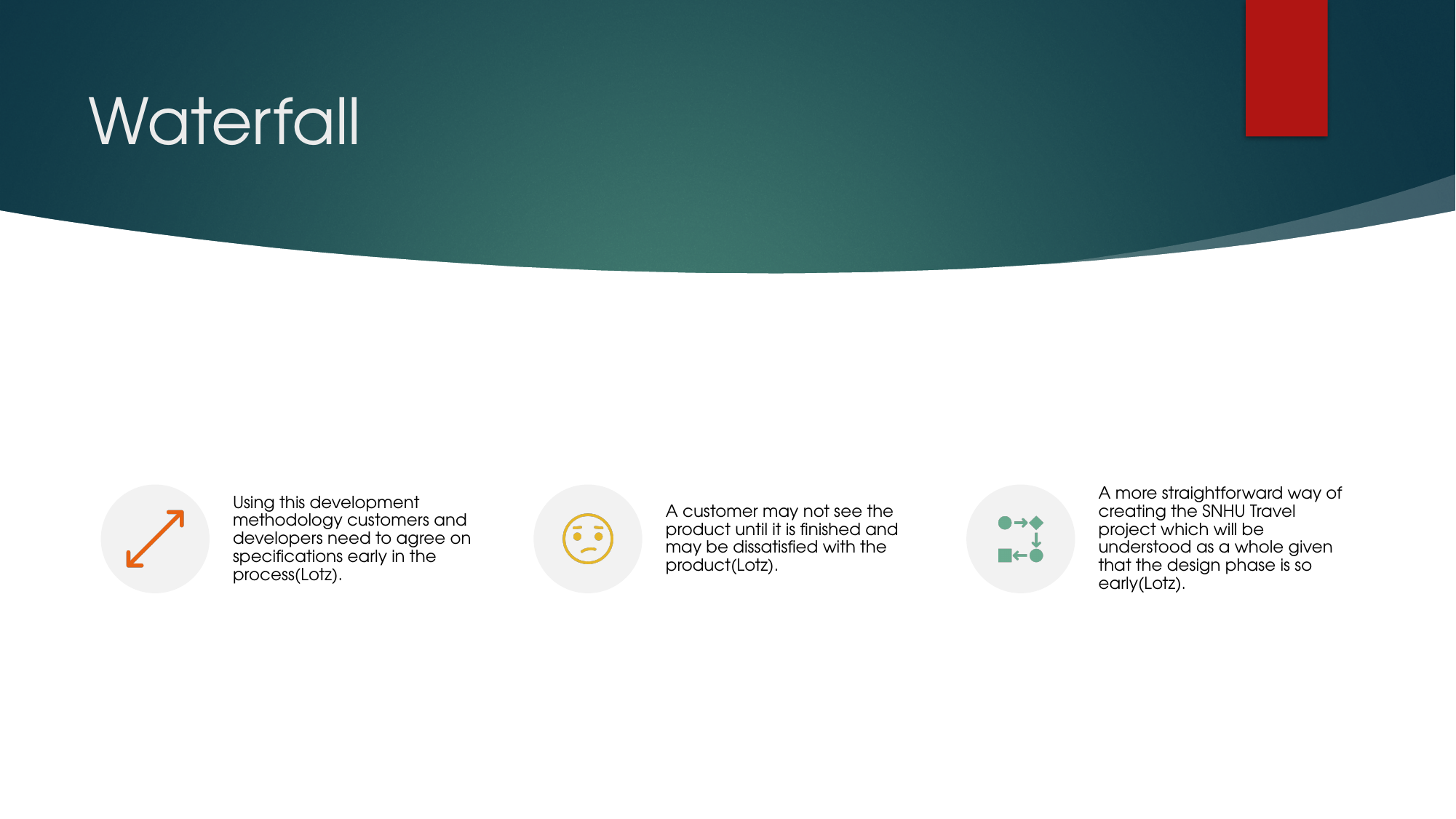

# Waterfall

Using this development methodology customers and developers need to agree on specifications early in the process(Lotz).
A customer may not see the product until it is finished and may be dissatisfied with the product(Lotz).
A more straightforward way of creating the SNHU Travel project which will be understood as a whole given that the design phase is so early(Lotz).